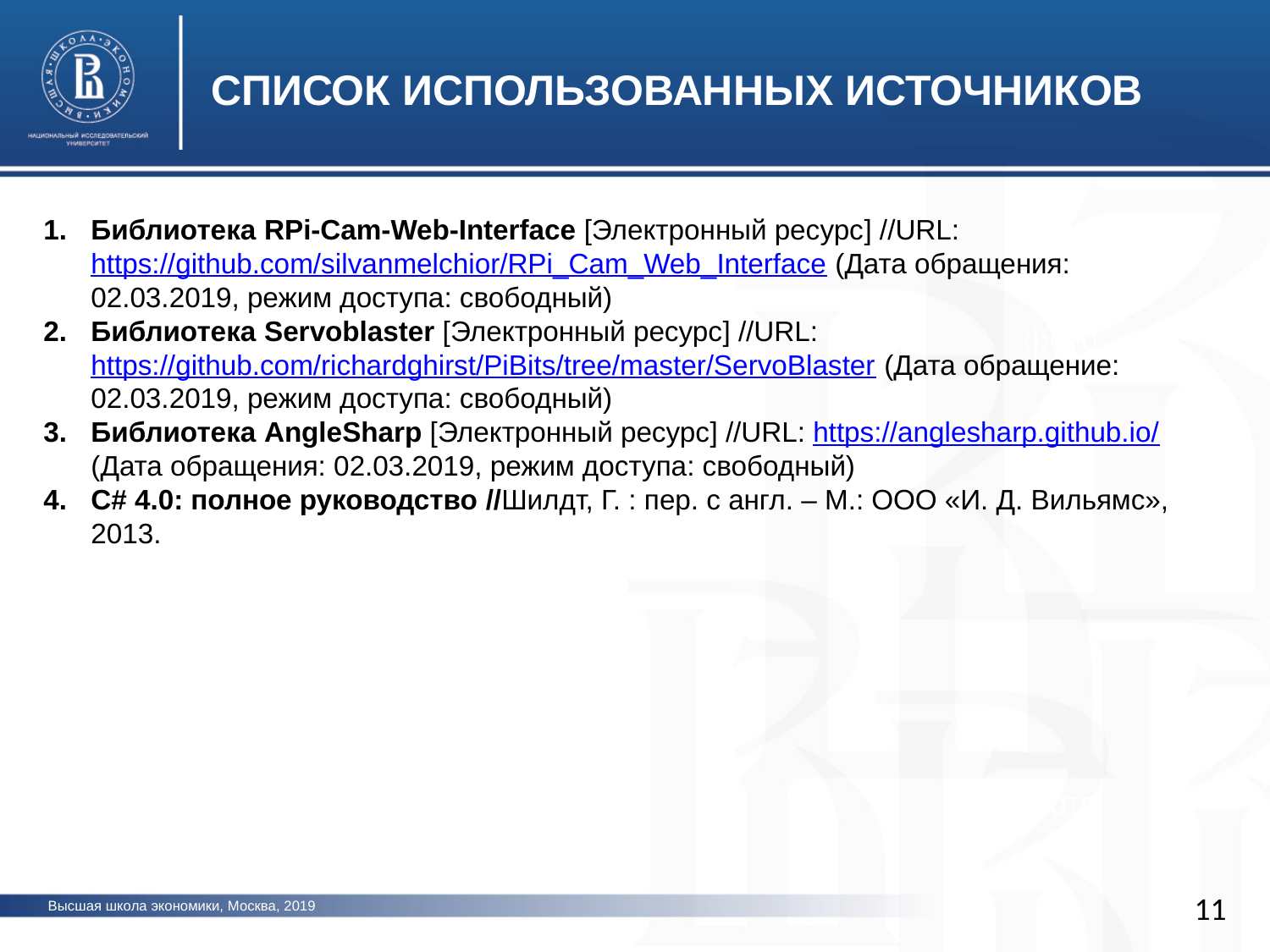

СПИСОК ИСПОЛЬЗОВАННЫХ ИСТОЧНИКОВ
Библиотека RPi-Cam-Web-Interface [Электронный ресурс] //URL: https://github.com/silvanmelchior/RPi_Cam_Web_Interface (Дата обращения: 02.03.2019, режим доступа: свободный)
Библиотека Servoblaster [Электронный ресурс] //URL: https://github.com/richardghirst/PiBits/tree/master/ServoBlaster (Дата обращение: 02.03.2019, режим доступа: свободный)
Библиотека AngleSharp [Электронный ресурс] //URL: https://anglesharp.github.io/ (Дата обращения: 02.03.2019, режим доступа: свободный)
C# 4.0: полное руководство //Шилдт, Г. : пер. с англ. – М.: ООО «И. Д. Вильямс», 2013.

фото
фото
11
Высшая школа экономики, Москва, 2019